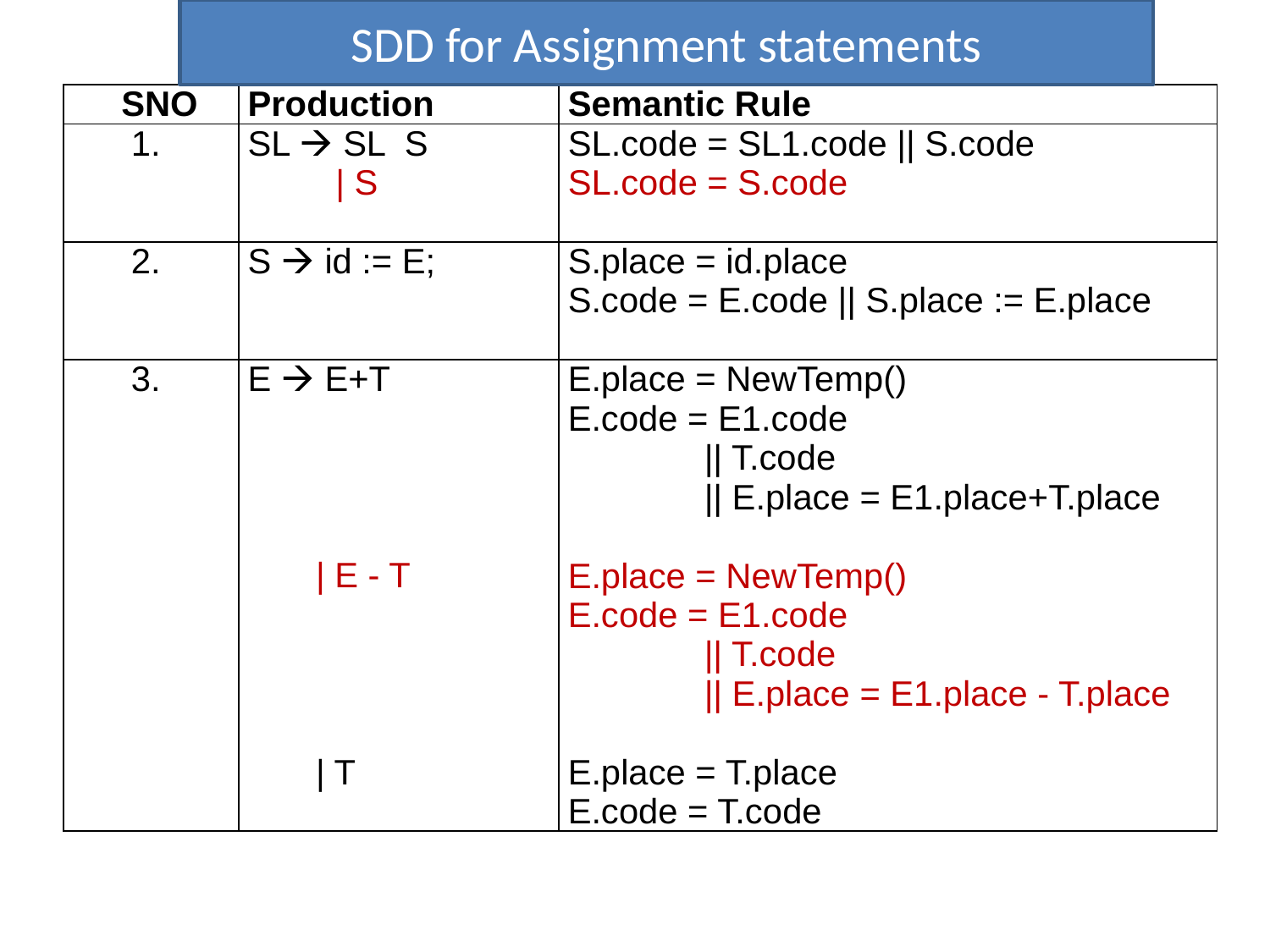

SDD for Assignment statements
| SNO | Production | Semantic Rule |
| --- | --- | --- |
| 1. | SL 🡪 SL S | S | SL.code = SL1.code || S.code SL.code = S.code |
| 2. | S 🡪 id := E; | S.place = id.place S.code = E.code || S.place := E.place |
| 3. | E 🡪 E+T | E - T | T | E.place = NewTemp() E.code = E1.code || T.code || E.place = E1.place+T.place E.place = NewTemp() E.code = E1.code || T.code || E.place = E1.place - T.place E.place = T.place E.code = T.code |